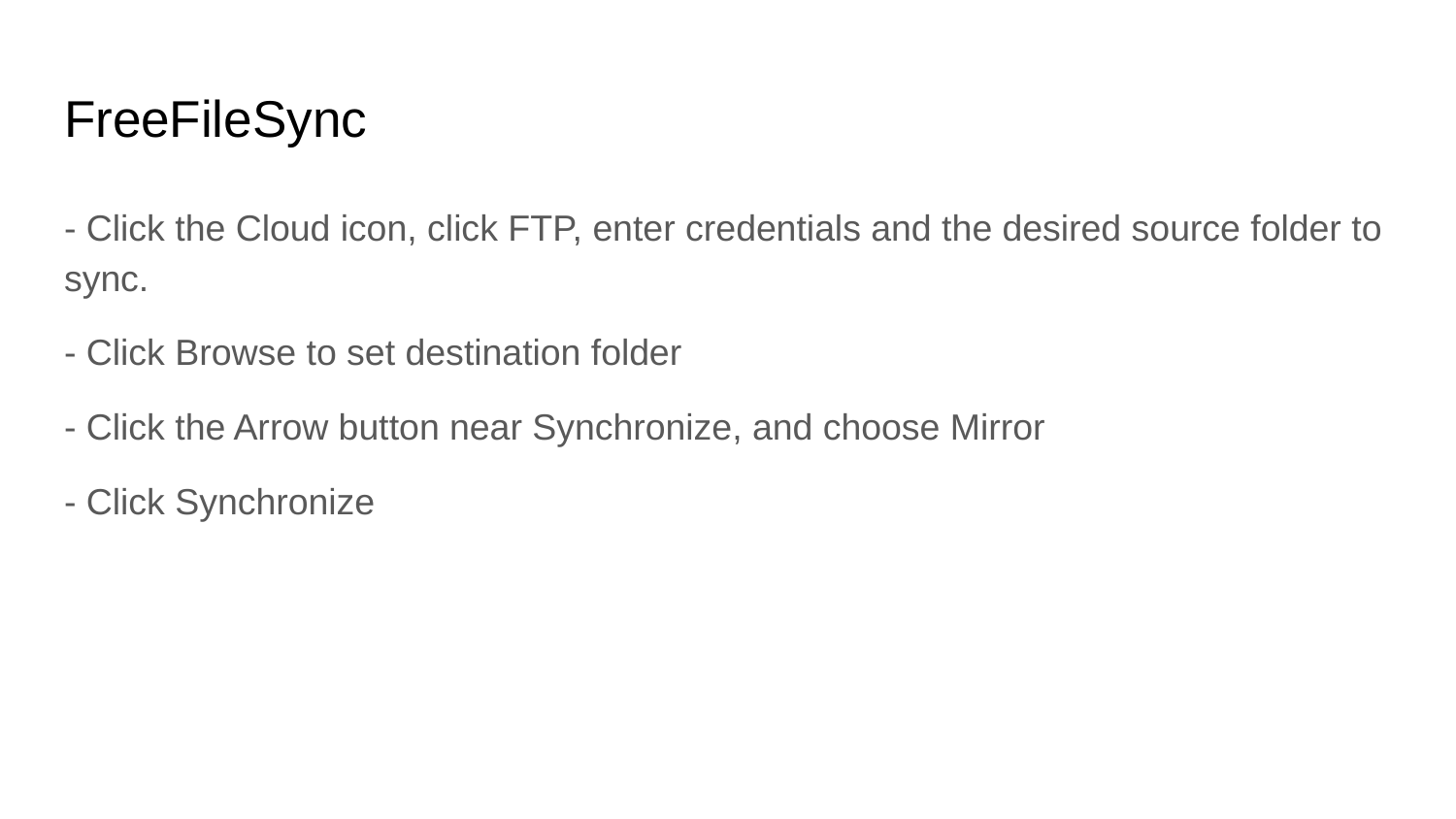

# FreeFileSync

- Click the Cloud icon, click FTP, enter credentials and the desired source folder to sync.
- Click Browse to set destination folder
- Click the Arrow button near Synchronize, and choose Mirror
- Click Synchronize